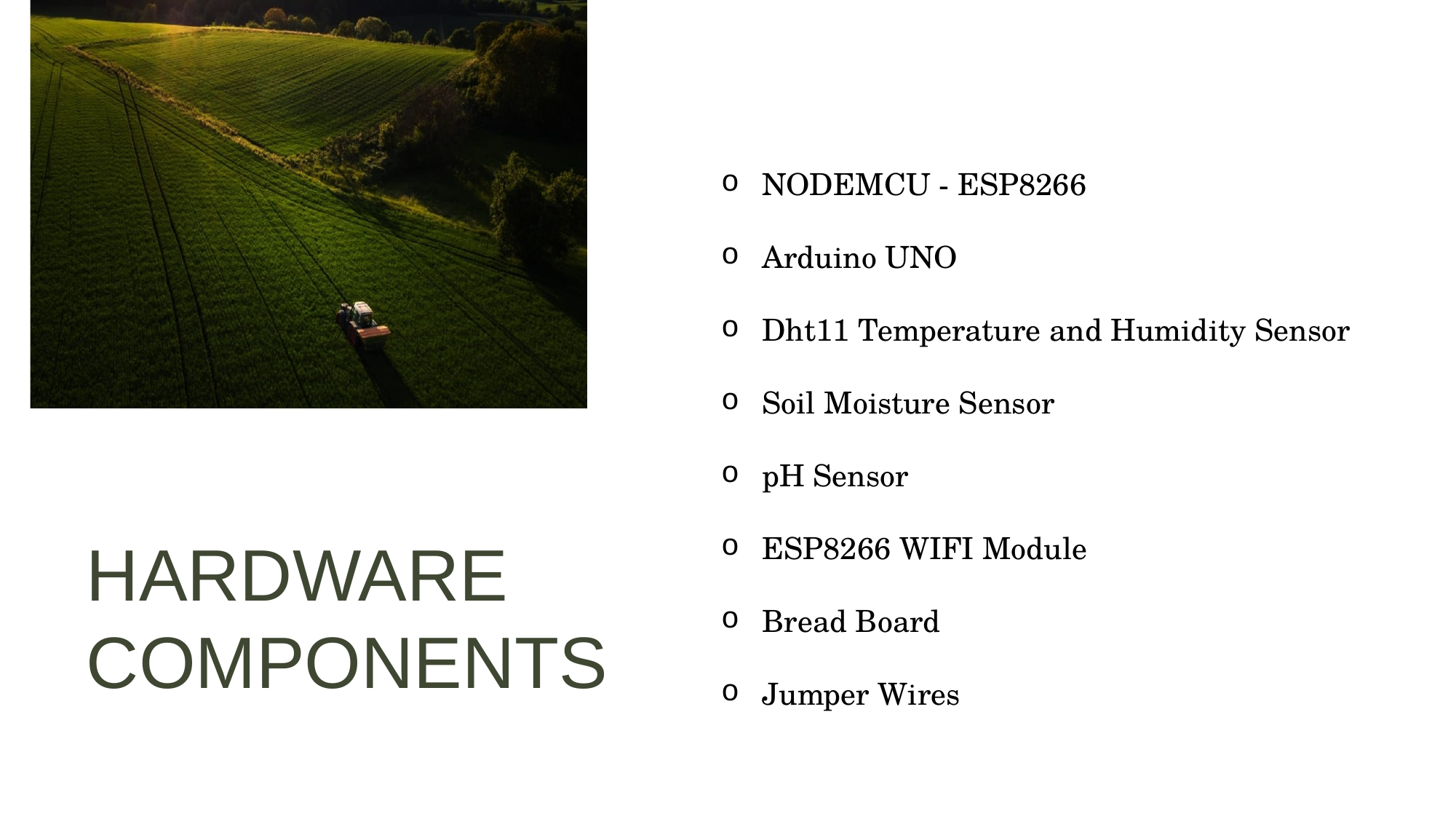

NODEMCU - ESP8266
Arduino UNO
Dht11 Temperature and Humidity Sensor
Soil Moisture Sensor
pH Sensor
ESP8266 WIFI Module
Bread Board
Jumper Wires
HARDWARE
COMPONENTS